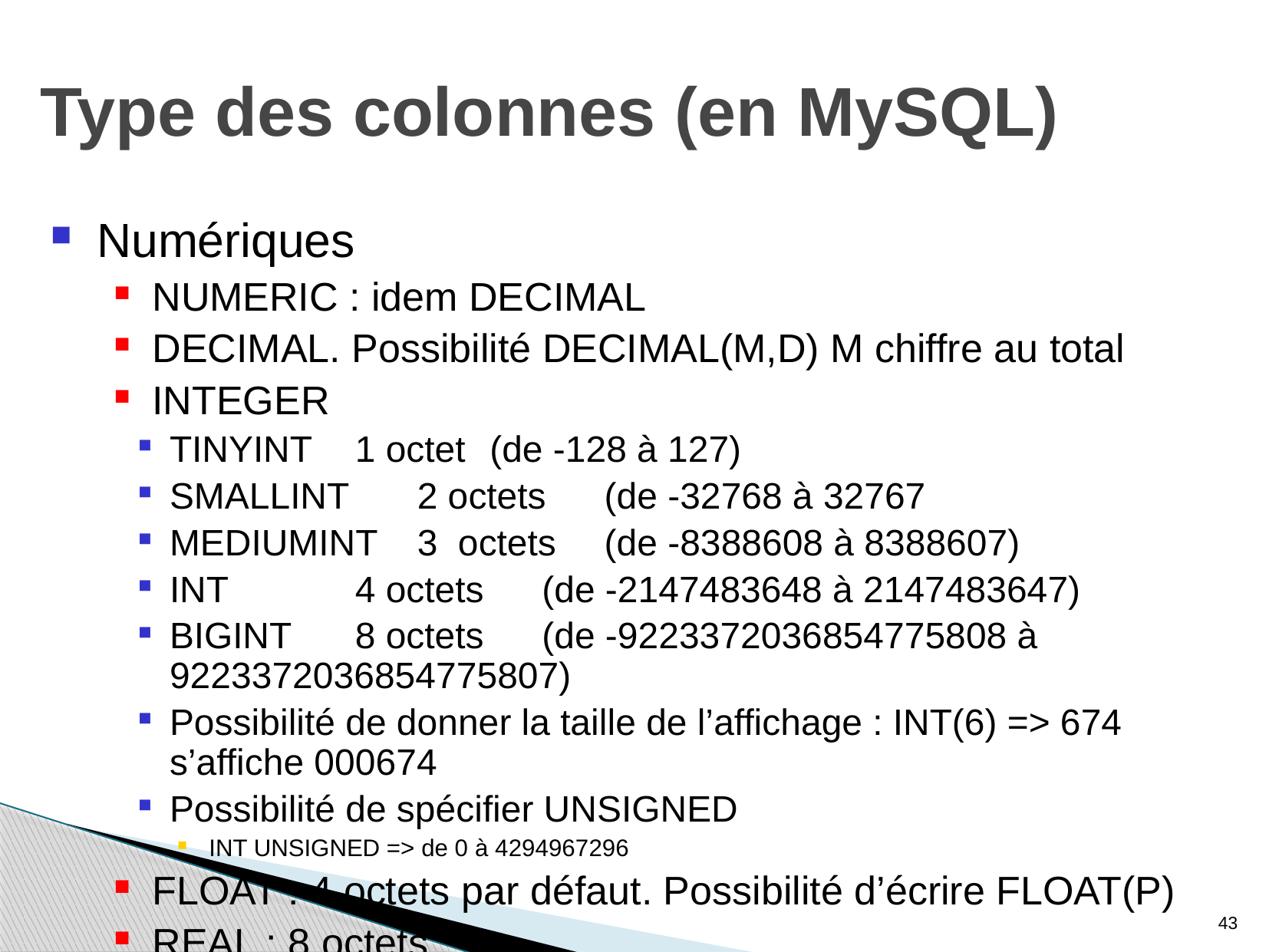

# Type des colonnes (en MySQL)
Numériques
NUMERIC : idem DECIMAL
DECIMAL. Possibilité DECIMAL(M,D) M chiffre au total
INTEGER
TINYINT 	1 octet 	 (de -128 à 127)
SMALLINT 	2 octets  	(de -32768 à 32767
MEDIUMINT 	3  octets 	(de -8388608 à 8388607)
INT 		4 octets  	(de -2147483648 à 2147483647)
BIGINT 	8 octets  	(de -9223372036854775808 à 9223372036854775807)
Possibilité de donner la taille de l’affichage : INT(6) => 674 s’affiche 000674
Possibilité de spécifier UNSIGNED
INT UNSIGNED => de 0 à 4294967296
FLOAT : 4 octets par défaut. Possibilité d’écrire FLOAT(P)
REAL : 8 octets
DOUBLE PRECISION : 8 octets
43